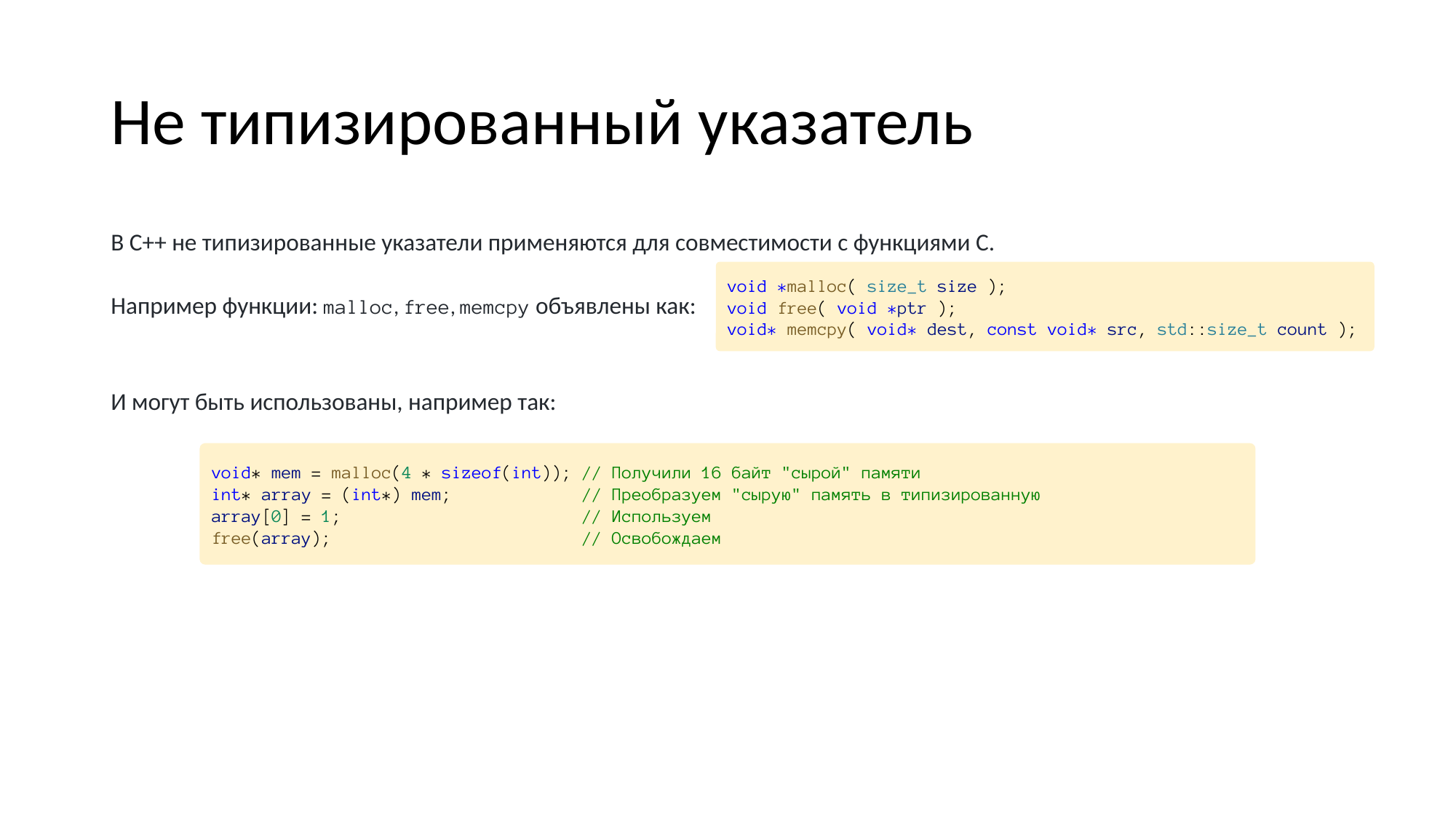

# Не типизированный указатель
В С++ не типизированные указатели применяются для совместимости с функциями C.

Например функции: malloc, free, memcpy объявлены как:

И могут быть использованы, например так:
void *malloc( size_t size );
void free( void *ptr );
void* memcpy( void* dest, const void* src, std::size_t count );
void* mem = malloc(4 * sizeof(int)); // Получили 16 байт "сырой" памяти
int* array = (int*) mem;             // Преобразуем "сырую" память в типизированную
array[0] = 1;                        // Используем
free(array);                         // Освобождаем